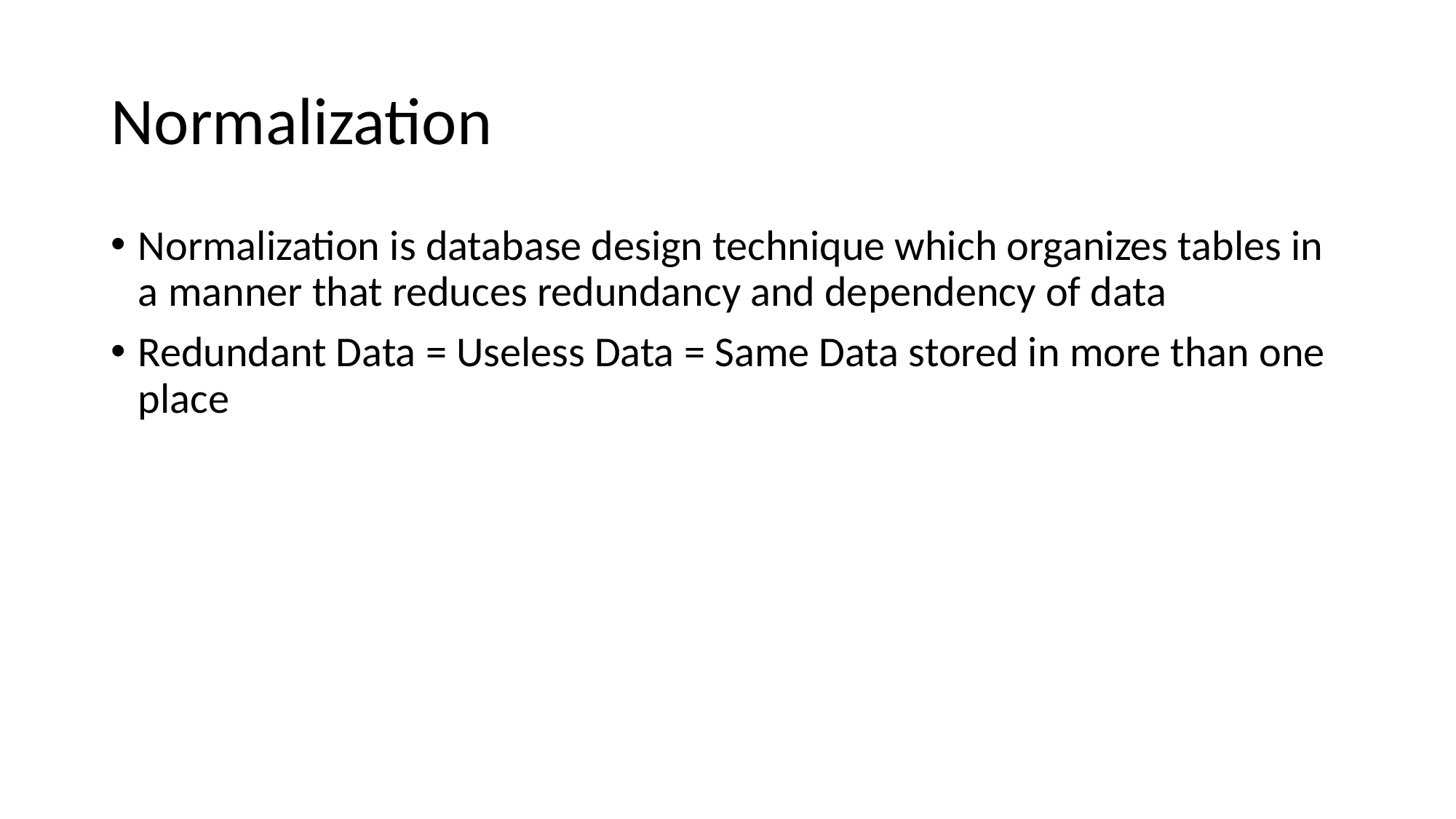

# Normalization
Normalization is database design technique which organizes tables in a manner that reduces redundancy and dependency of data
Redundant Data = Useless Data = Same Data stored in more than one place